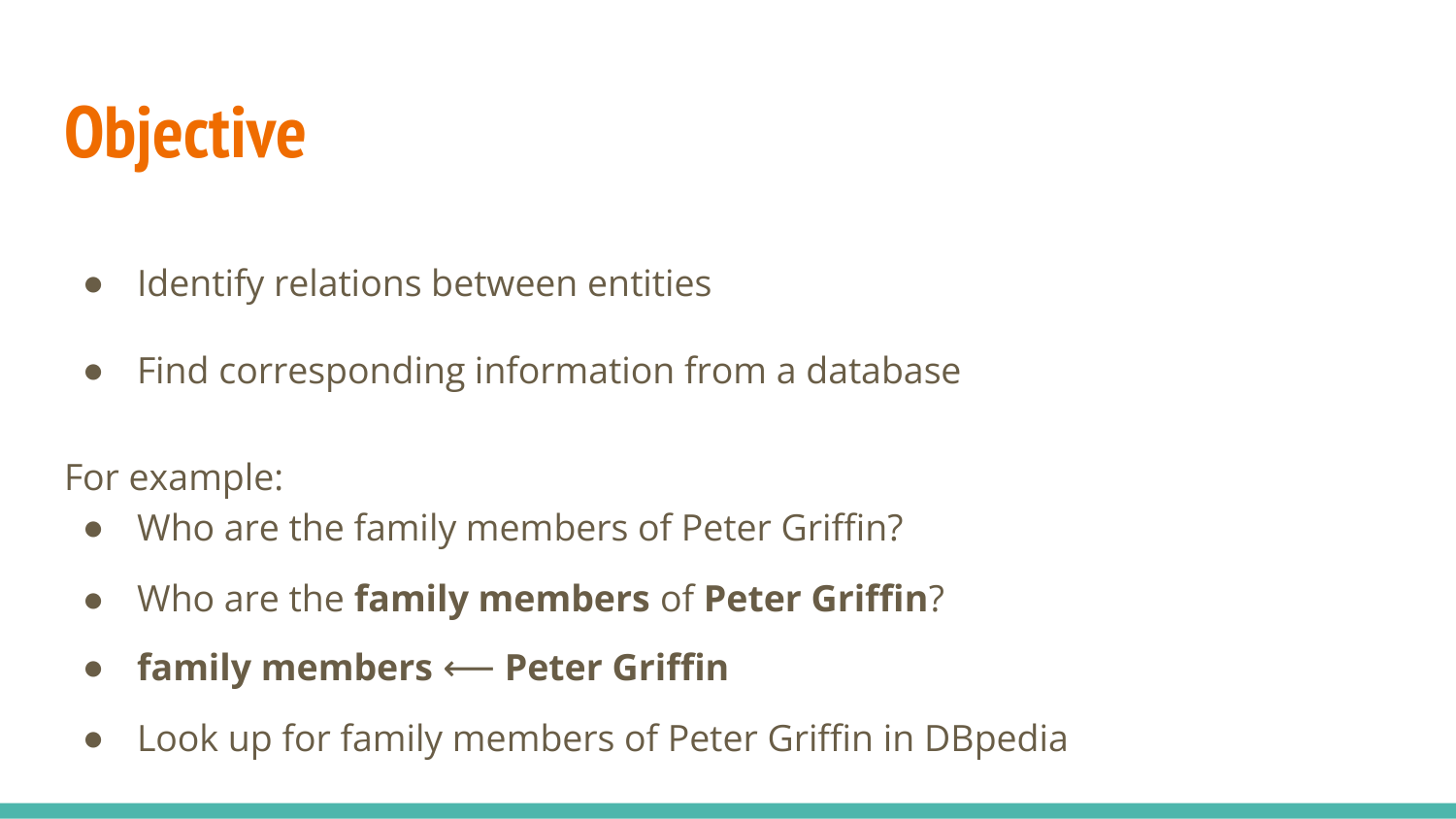

# Objective
Identify relations between entities
Find corresponding information from a database

For example:
Who are the family members of Peter Griffin?

Who are the family members of Peter Griffin?
family members ⟵ Peter Griffin
Look up for family members of Peter Griffin in DBpedia